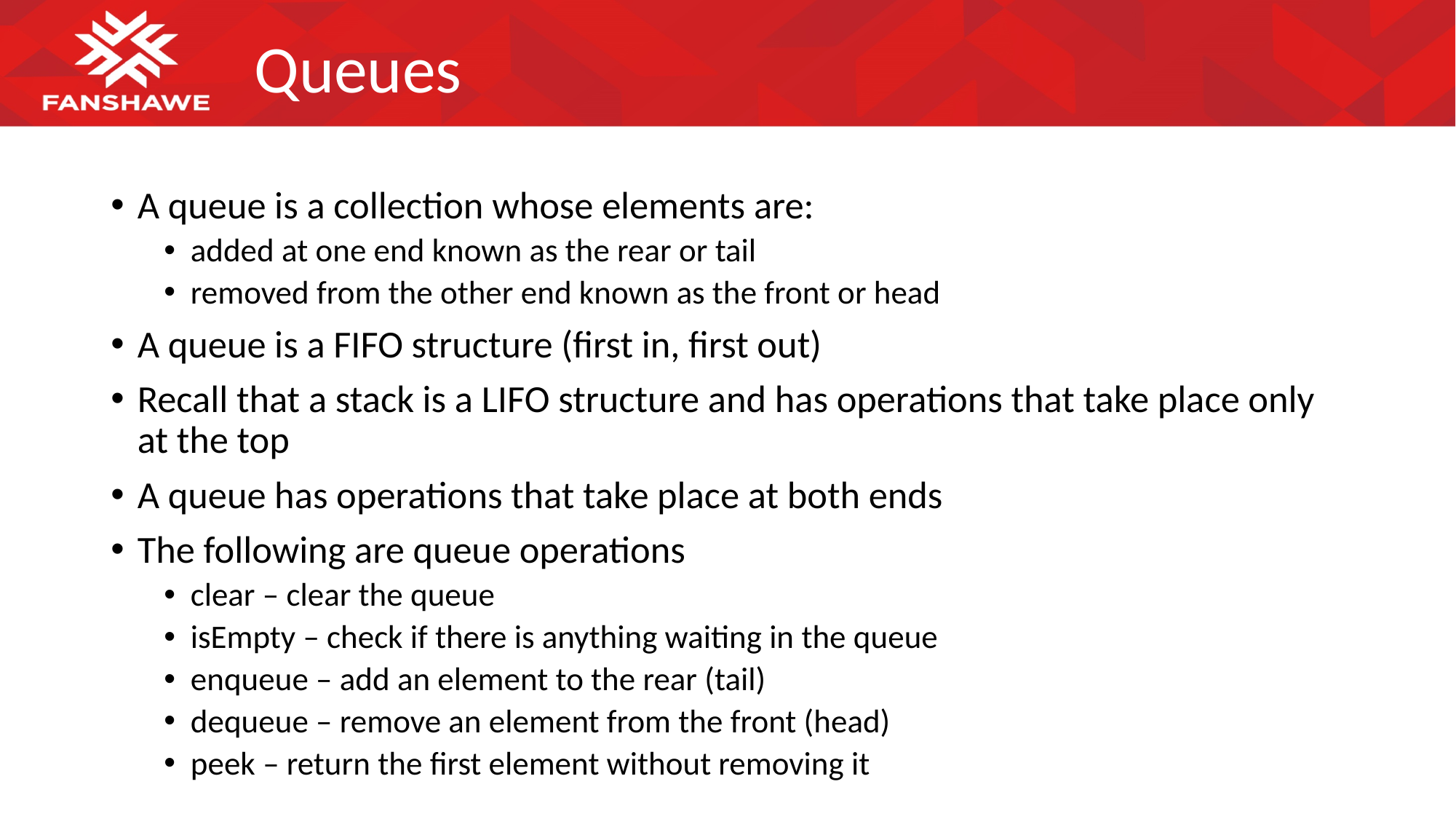

# Queues
A queue is a collection whose elements are:
added at one end known as the rear or tail
removed from the other end known as the front or head
A queue is a FIFO structure (first in, first out)
Recall that a stack is a LIFO structure and has operations that take place only at the top
A queue has operations that take place at both ends
The following are queue operations
clear – clear the queue
isEmpty – check if there is anything waiting in the queue
enqueue – add an element to the rear (tail)
dequeue – remove an element from the front (head)
peek – return the first element without removing it